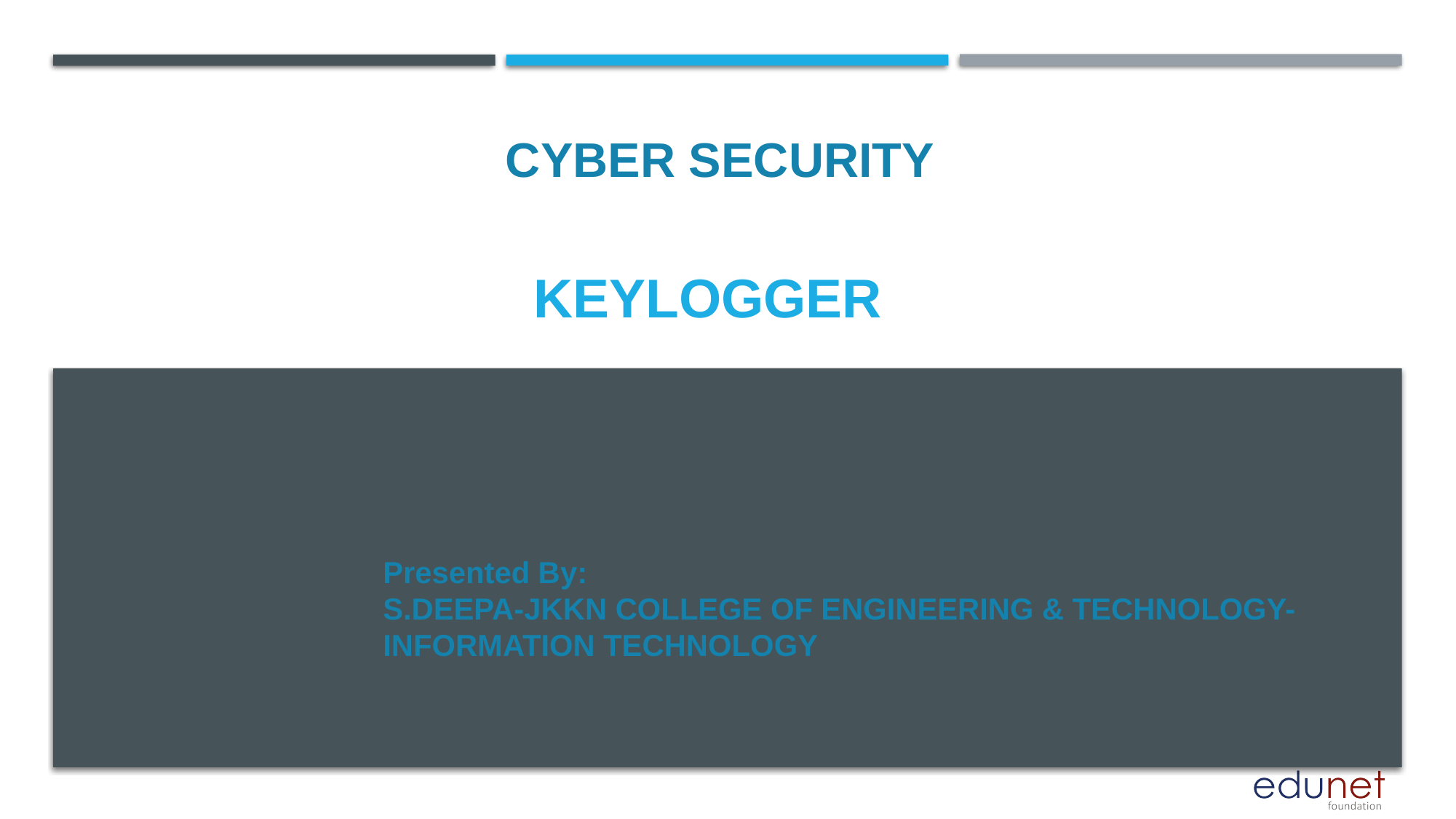

CYBER SECURITY
# KEYLOGGER
Presented By:
S.DEEPA-JKKN COLLEGE OF ENGINEERING & TECHNOLOGY-INFORMATION TECHNOLOGY